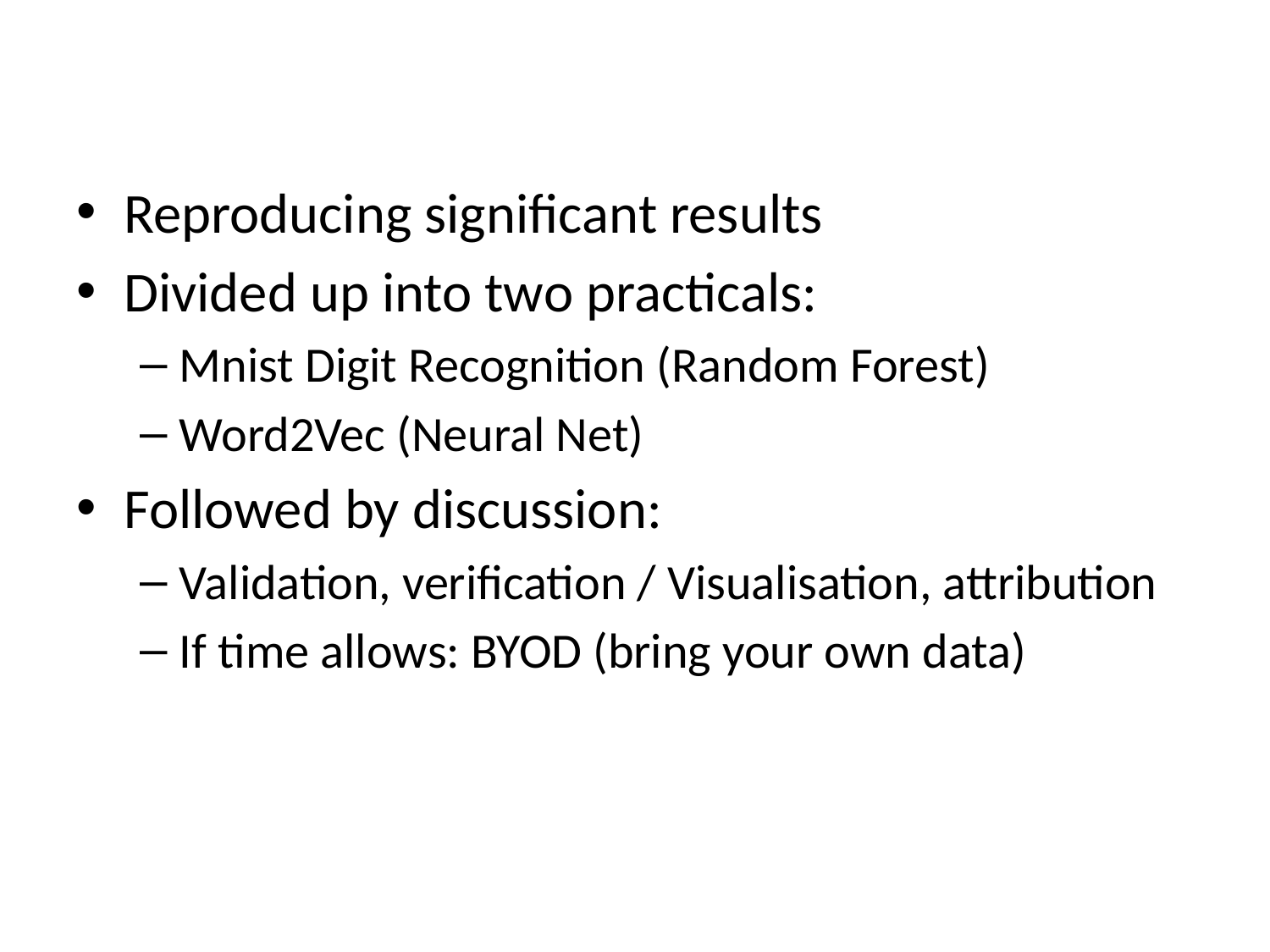

Reproducing significant results
Divided up into two practicals:
Mnist Digit Recognition (Random Forest)
Word2Vec (Neural Net)
Followed by discussion:
Validation, verification / Visualisation, attribution
If time allows: BYOD (bring your own data)